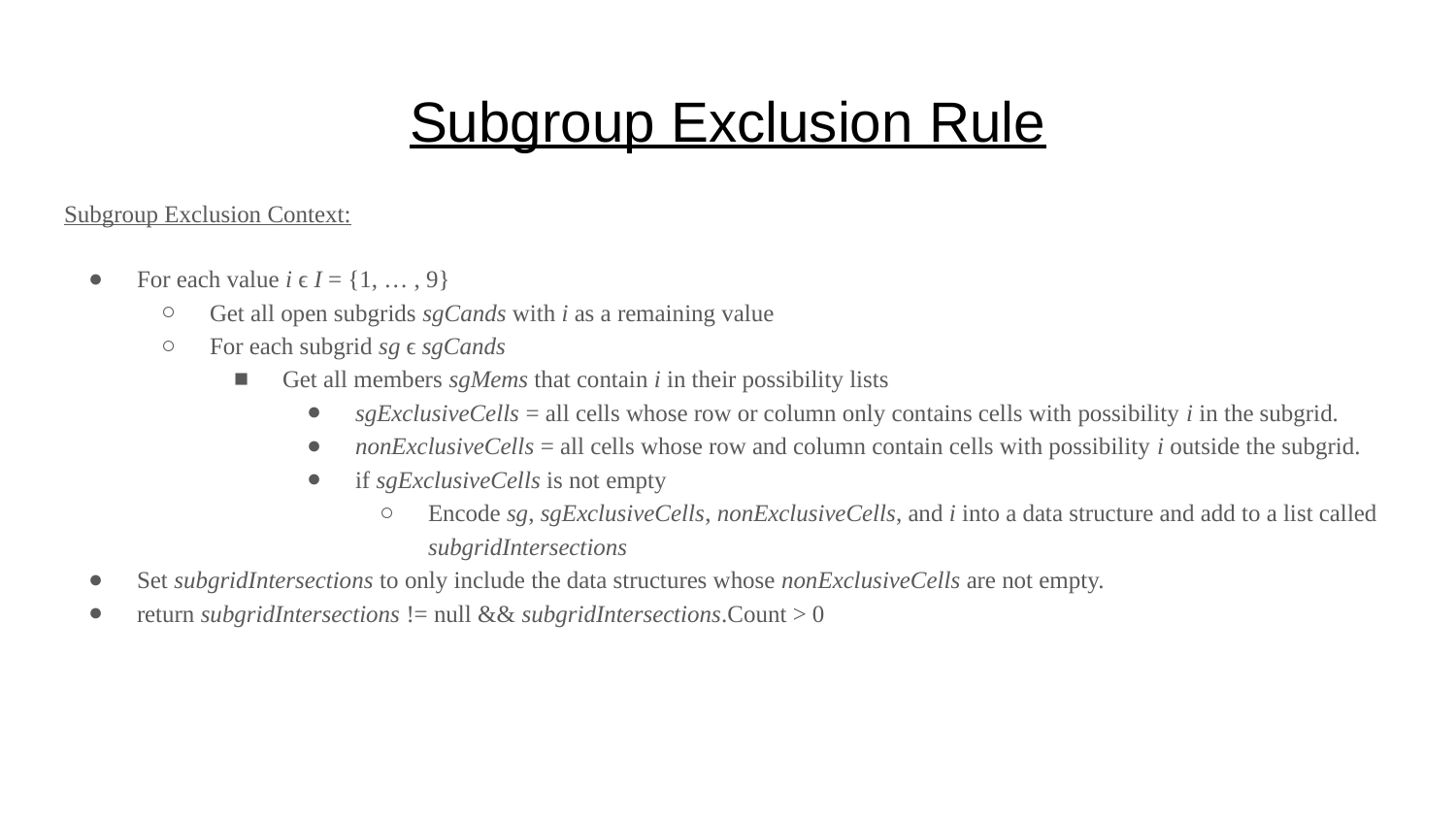

# Subgroup Exclusion Rule
Subgroup Exclusion Context:
For each value i ϵ I = {1, … , 9}
Get all open subgrids sgCands with i as a remaining value
For each subgrid sg ϵ sgCands
Get all members sgMems that contain i in their possibility lists
sgExclusiveCells = all cells whose row or column only contains cells with possibility i in the subgrid.
nonExclusiveCells = all cells whose row and column contain cells with possibility i outside the subgrid.
if sgExclusiveCells is not empty
Encode sg, sgExclusiveCells, nonExclusiveCells, and i into a data structure and add to a list called subgridIntersections
Set subgridIntersections to only include the data structures whose nonExclusiveCells are not empty.
return subgridIntersections != null && subgridIntersections.Count > 0